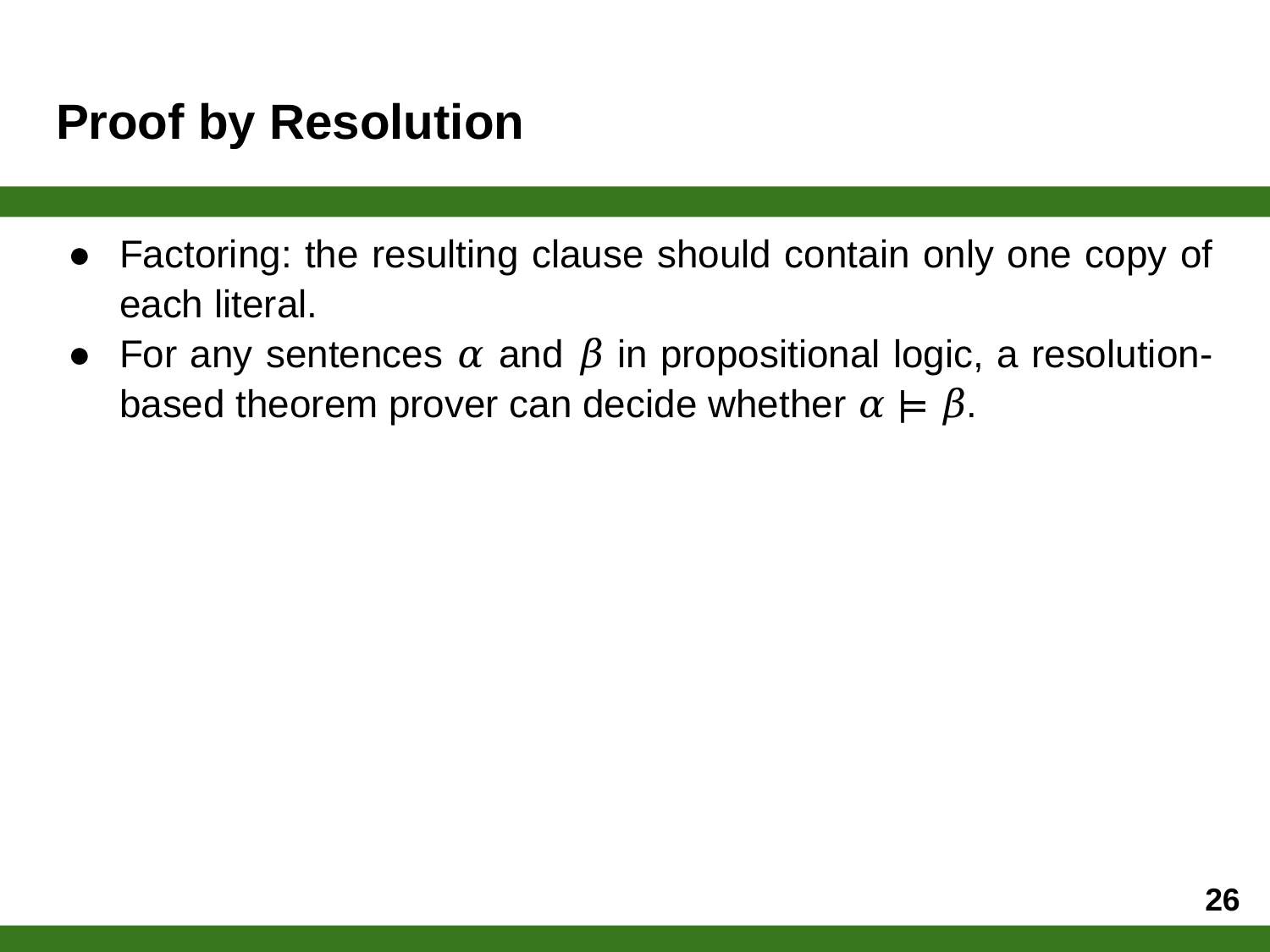

# Proof by Resolution
Factoring: the resulting clause should contain only one copy of each literal.
For any sentences 𝛼 and 𝛽 in propositional logic, a resolution-based theorem prover can decide whether 𝛼 ⊨ 𝛽.
26